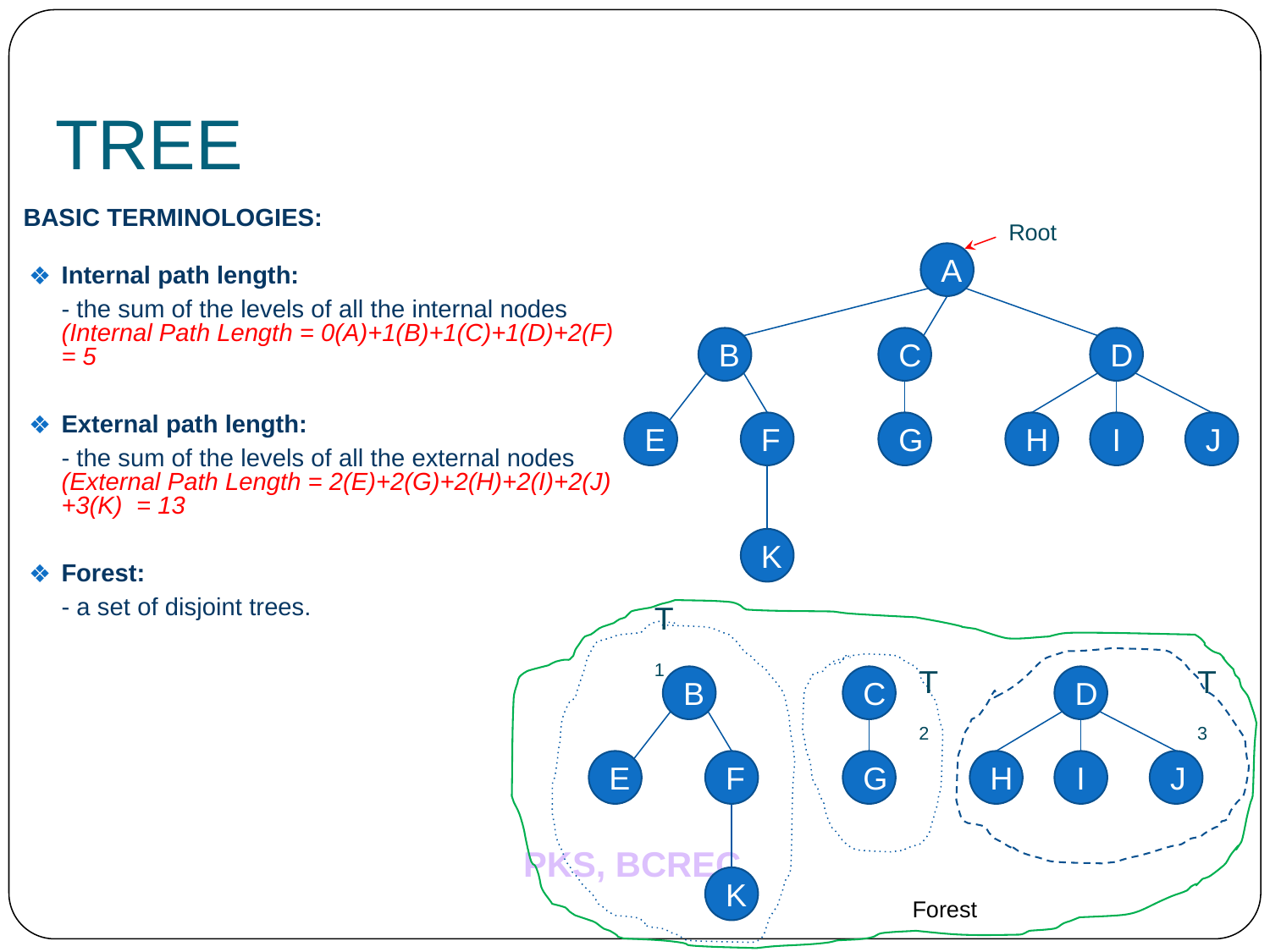

# TREE
BASIC TERMINOLOGIES:

Internal path length:
	- the sum of the levels of all the internal nodes (Internal Path Length = 0(A)+1(B)+1(C)+1(D)+2(F) = 5

External path length:
	- the sum of the levels of all the external nodes (External Path Length = 2(E)+2(G)+2(H)+2(I)+2(J)+3(K)  = 13

Forest:
	- a set of disjoint trees.

Root
A
B
C
D
E
F
G
H
I
J
K
T1

T2
T3
B
C
D
E
F
G
H
I
J
K
Forest